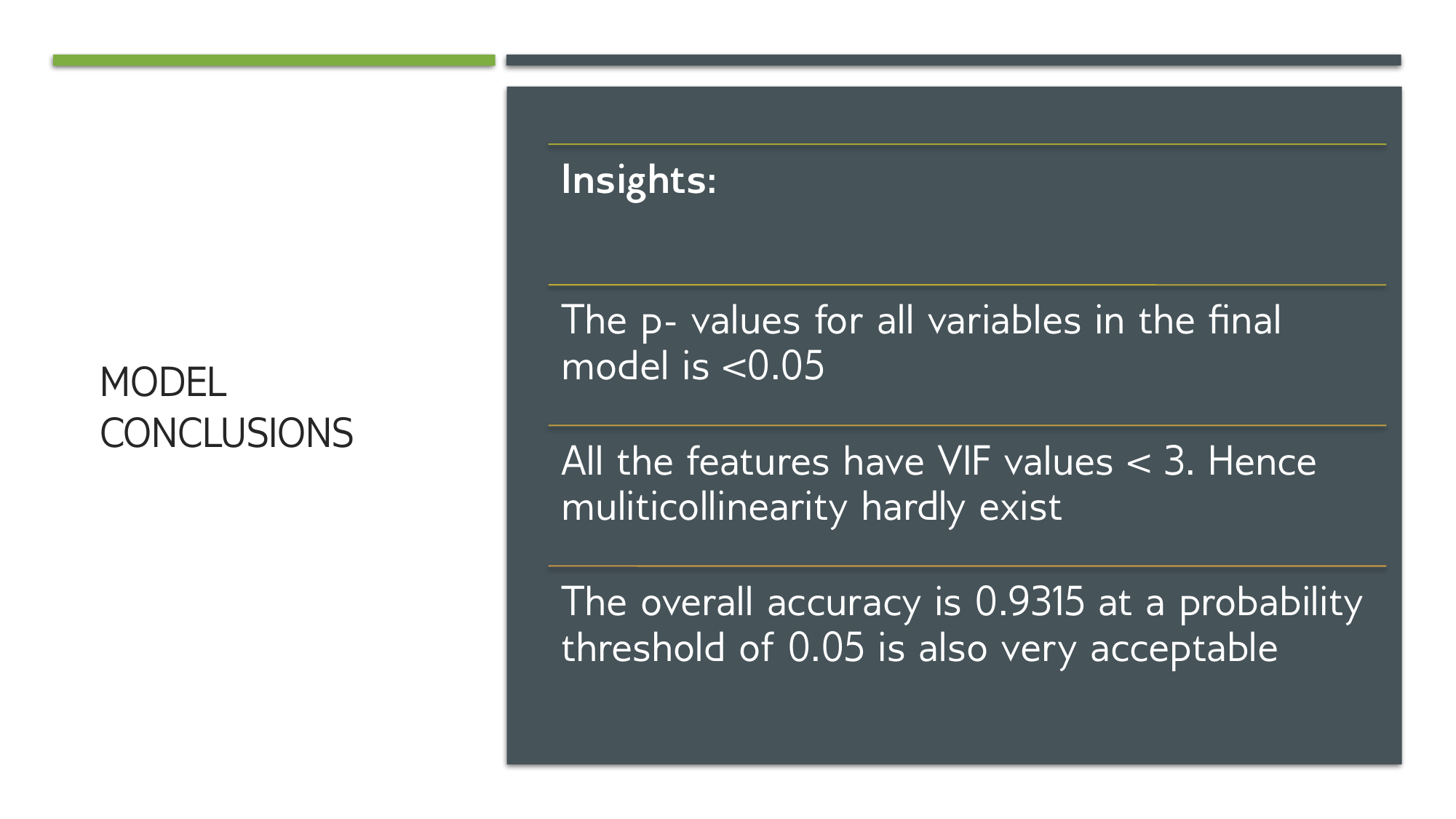

# Model Conclusions
Insights:
The p- values for all variables in the final model is <0.05
All the features have VIF values < 3. Hence muliticollinearity hardly exist
The overall accuracy is 0.9315 at a probability threshold of 0.05 is also very acceptable